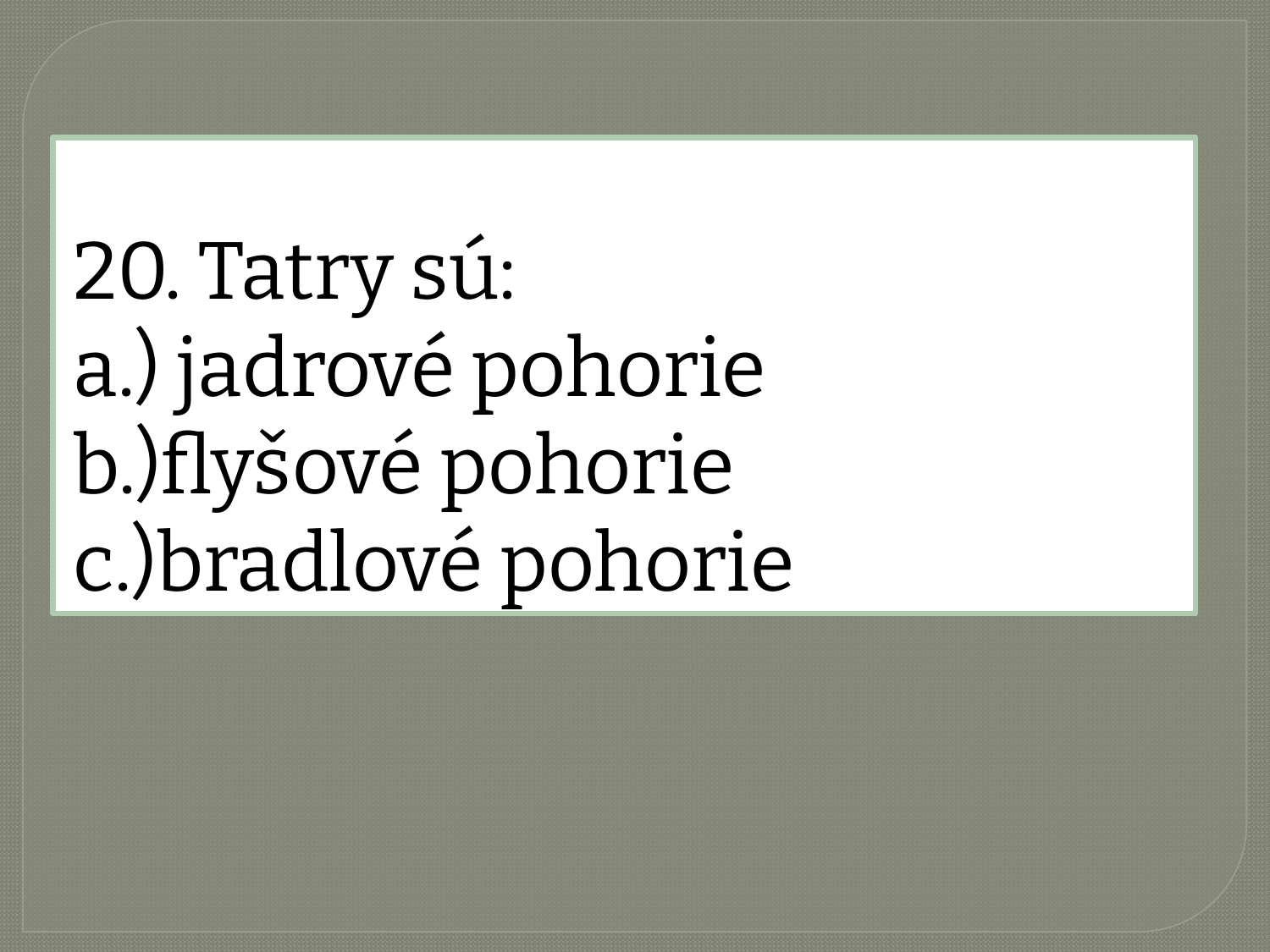

#
20. Tatry sú:
a.) jadrové pohorie
b.)flyšové pohorie
c.)bradlové pohorie